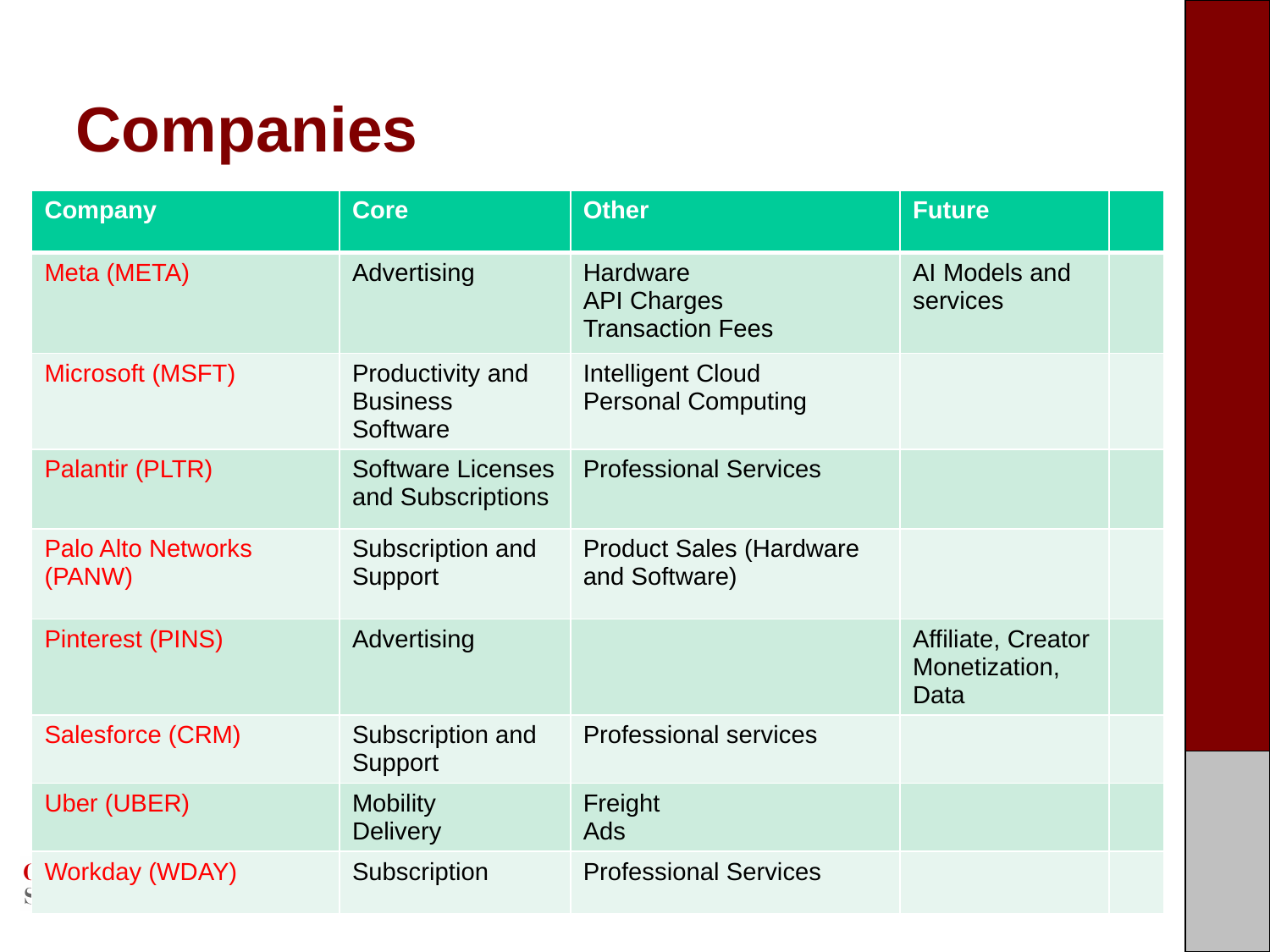

# Companies
| Company | Core | Other | Future |  |
| --- | --- | --- | --- | --- |
| Meta (META) | Advertising | Hardware API Charges Transaction Fees | AI Models and services |  |
| Microsoft (MSFT) | Productivity and Business Software | Intelligent Cloud Personal Computing |  |  |
| Palantir (PLTR) | Software Licenses and Subscriptions | Professional Services |  |  |
| Palo Alto Networks (PANW) | Subscription and Support | Product Sales (Hardware and Software) |  |  |
| Pinterest (PINS) | Advertising |  | Affiliate, Creator Monetization, Data |  |
| Salesforce (CRM) | Subscription and Support | Professional services |  |  |
| Uber (UBER) | Mobility Delivery | Freight Ads |  |  |
| Workday (WDAY) | Subscription | Professional Services |  |  |
west.cmu.edu